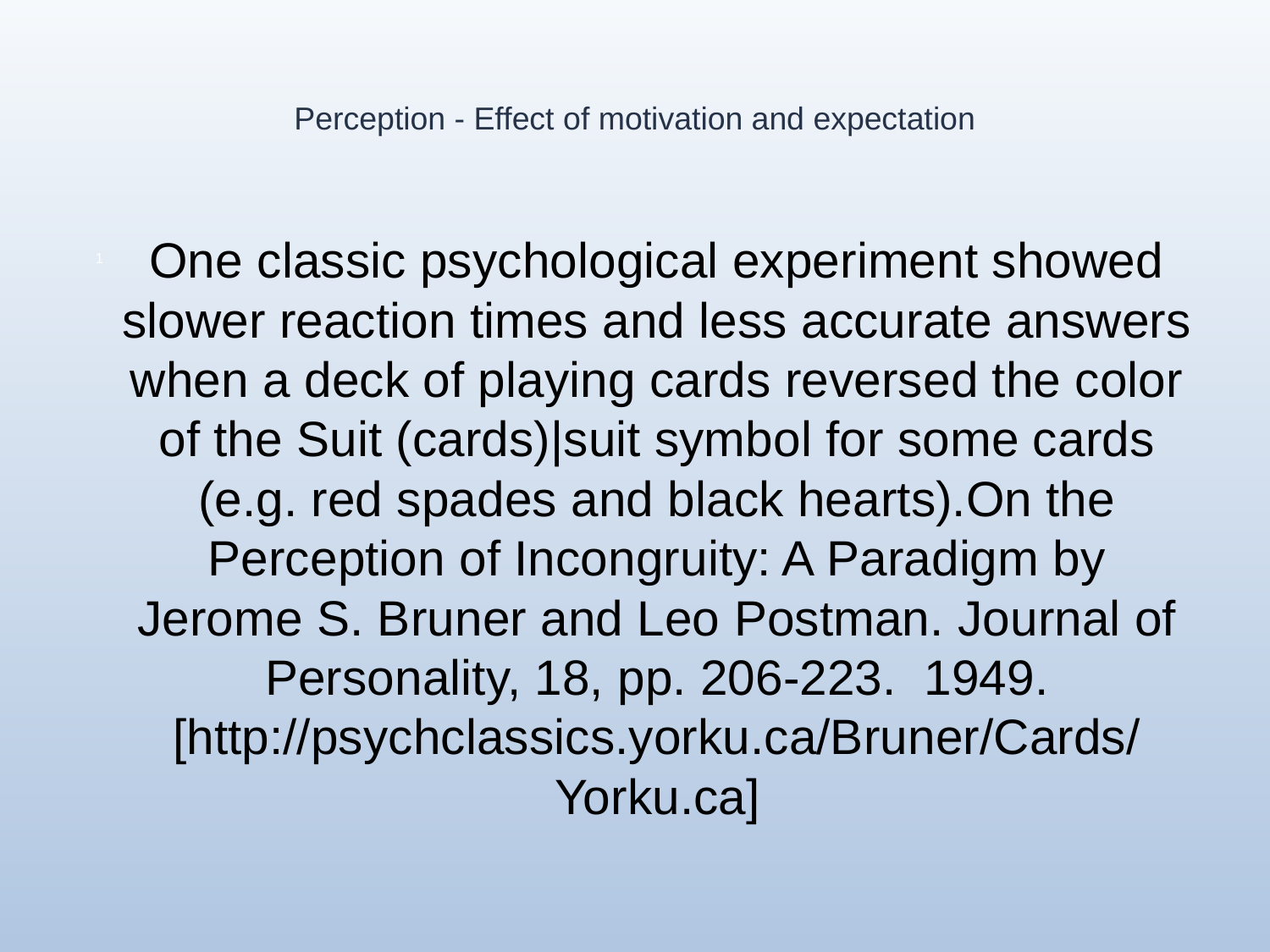

# Perception - Effect of motivation and expectation
One classic psychological experiment showed slower reaction times and less accurate answers when a deck of playing cards reversed the color of the Suit (cards)|suit symbol for some cards (e.g. red spades and black hearts).On the Perception of Incongruity: A Paradigm by Jerome S. Bruner and Leo Postman. Journal of Personality, 18, pp. 206-223.  1949. [http://psychclassics.yorku.ca/Bruner/Cards/ Yorku.ca]